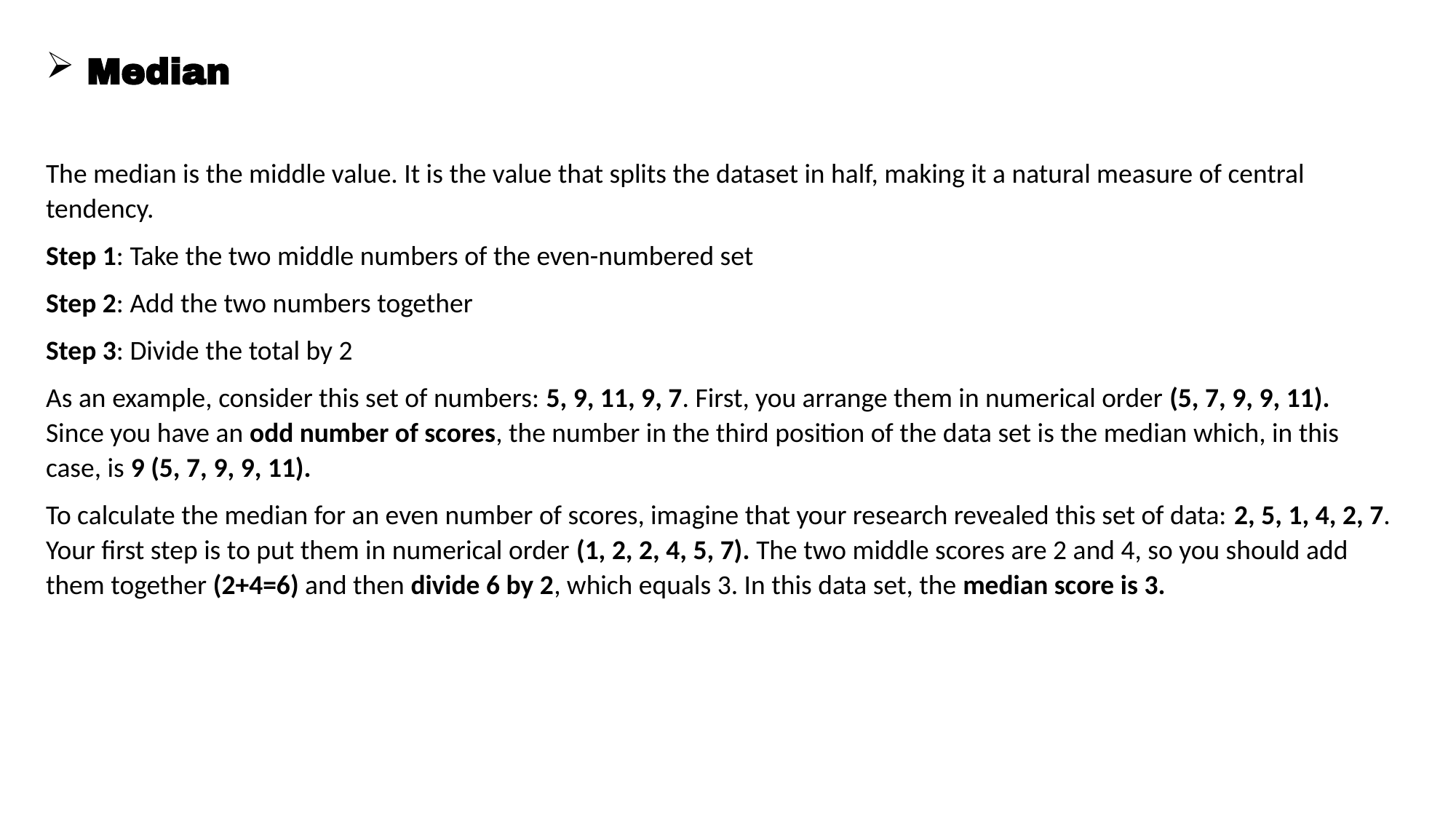

Median
The median is the middle value. It is the value that splits the dataset in half, making it a natural measure of central tendency.
Step 1: Take the two middle numbers of the even-numbered set
Step 2: Add the two numbers together
Step 3: Divide the total by 2
As an example, consider this set of numbers: 5, 9, 11, 9, 7. First, you arrange them in numerical order (5, 7, 9, 9, 11). Since you have an odd number of scores, the number in the third position of the data set is the median which, in this case, is 9 (5, 7, 9, 9, 11).
To calculate the median for an even number of scores, imagine that your research revealed this set of data: 2, 5, 1, 4, 2, 7. Your first step is to put them in numerical order (1, 2, 2, 4, 5, 7). The two middle scores are 2 and 4, so you should add them together (2+4=6) and then divide 6 by 2, which equals 3. In this data set, the median score is 3.